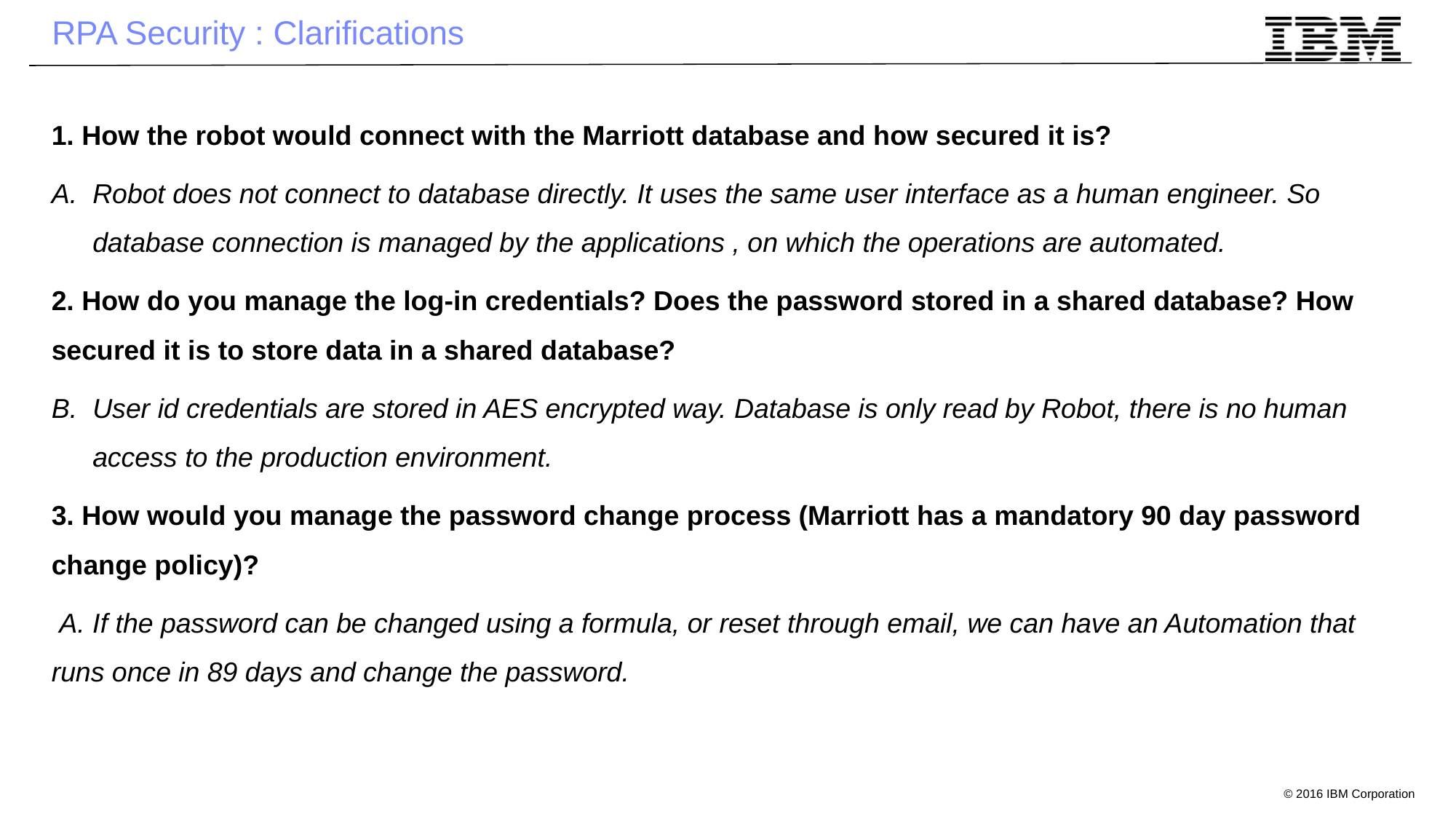

# RPA Security : Clarifications
1. How the robot would connect with the Marriott database and how secured it is?
Robot does not connect to database directly. It uses the same user interface as a human engineer. So database connection is managed by the applications , on which the operations are automated.
2. How do you manage the log-in credentials? Does the password stored in a shared database? How secured it is to store data in a shared database?
User id credentials are stored in AES encrypted way. Database is only read by Robot, there is no human access to the production environment.
3. How would you manage the password change process (Marriott has a mandatory 90 day password change policy)?
 A. If the password can be changed using a formula, or reset through email, we can have an Automation that runs once in 89 days and change the password.